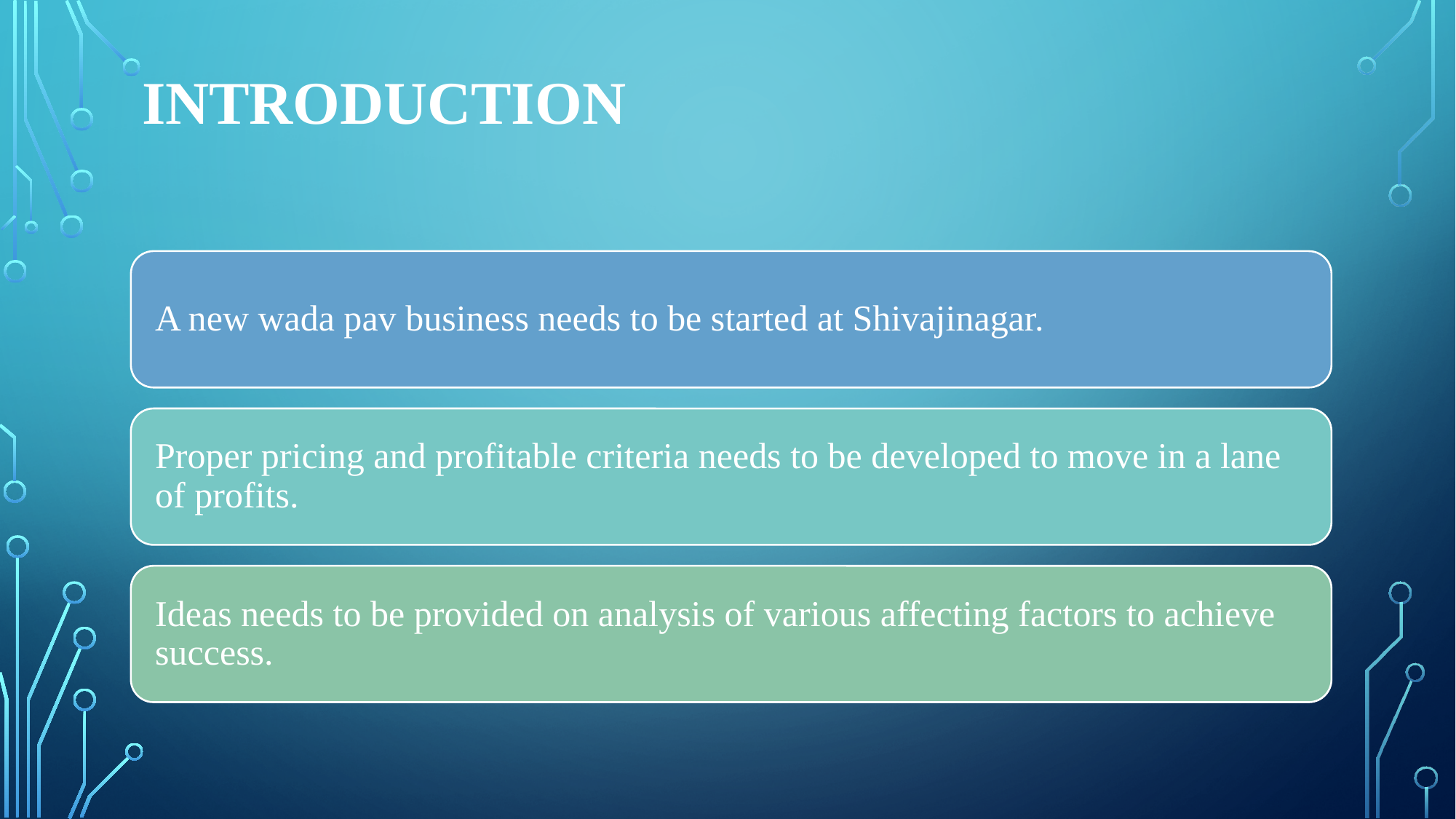

# Introduction
A new wada pav business needs to be started at Shivajinagar.
Proper pricing and profitable criteria needs to be developed to move in a lane of profits.
Ideas needs to be provided on analysis of various affecting factors to achieve success.